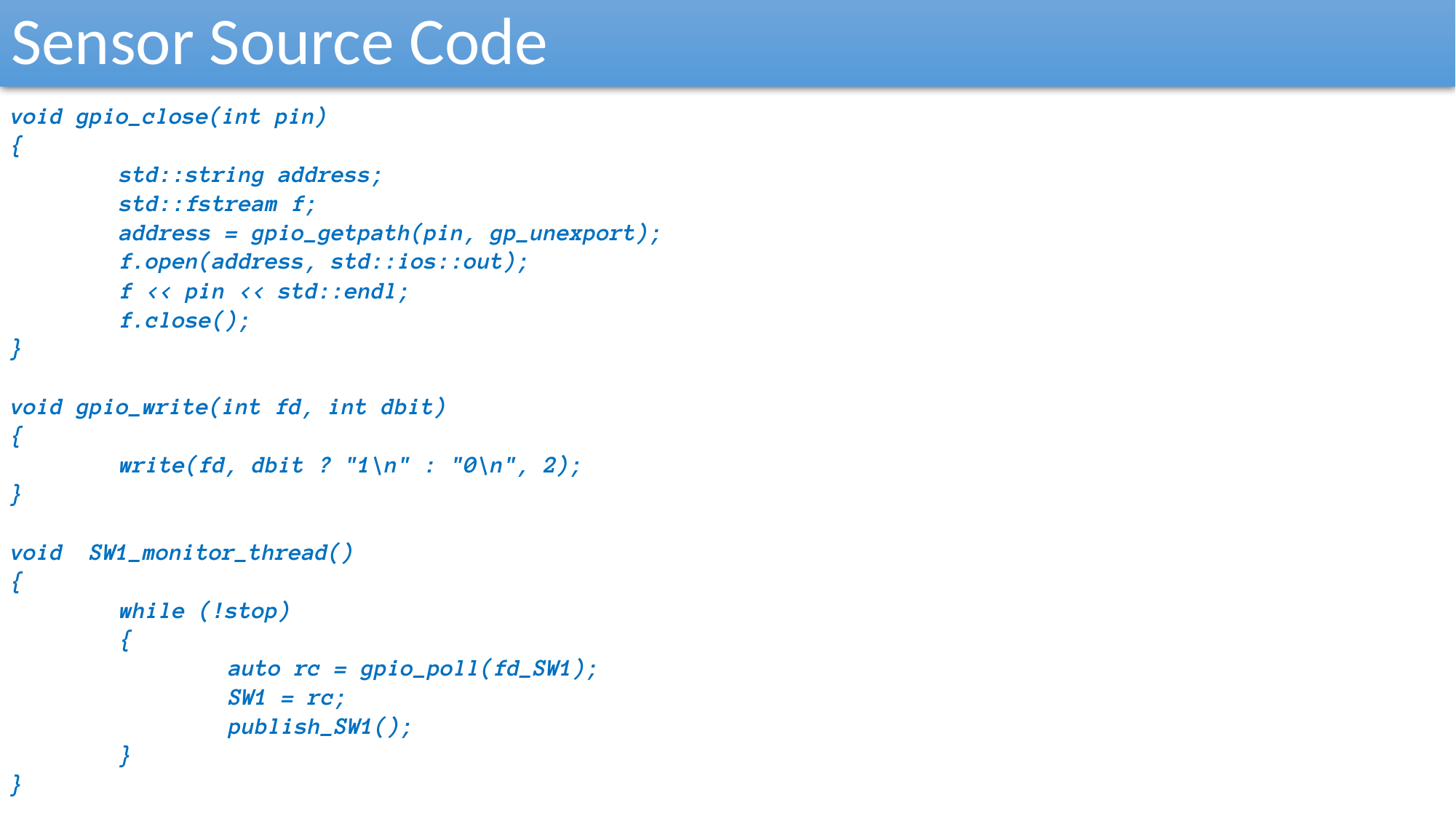

Sensor Source Code
void gpio_close(int pin)
{
	std::string address;
	std::fstream f;
	address = gpio_getpath(pin, gp_unexport);
	f.open(address, std::ios::out);
	f << pin << std::endl;
	f.close();
}

void gpio_write(int fd, int dbit)
{
	write(fd, dbit ? "1\n" : "0\n", 2);
}

void  SW1_monitor_thread()
{
	while (!stop)
	{
		auto rc = gpio_poll(fd_SW1);
		SW1 = rc;
		publish_SW1();
	}
}